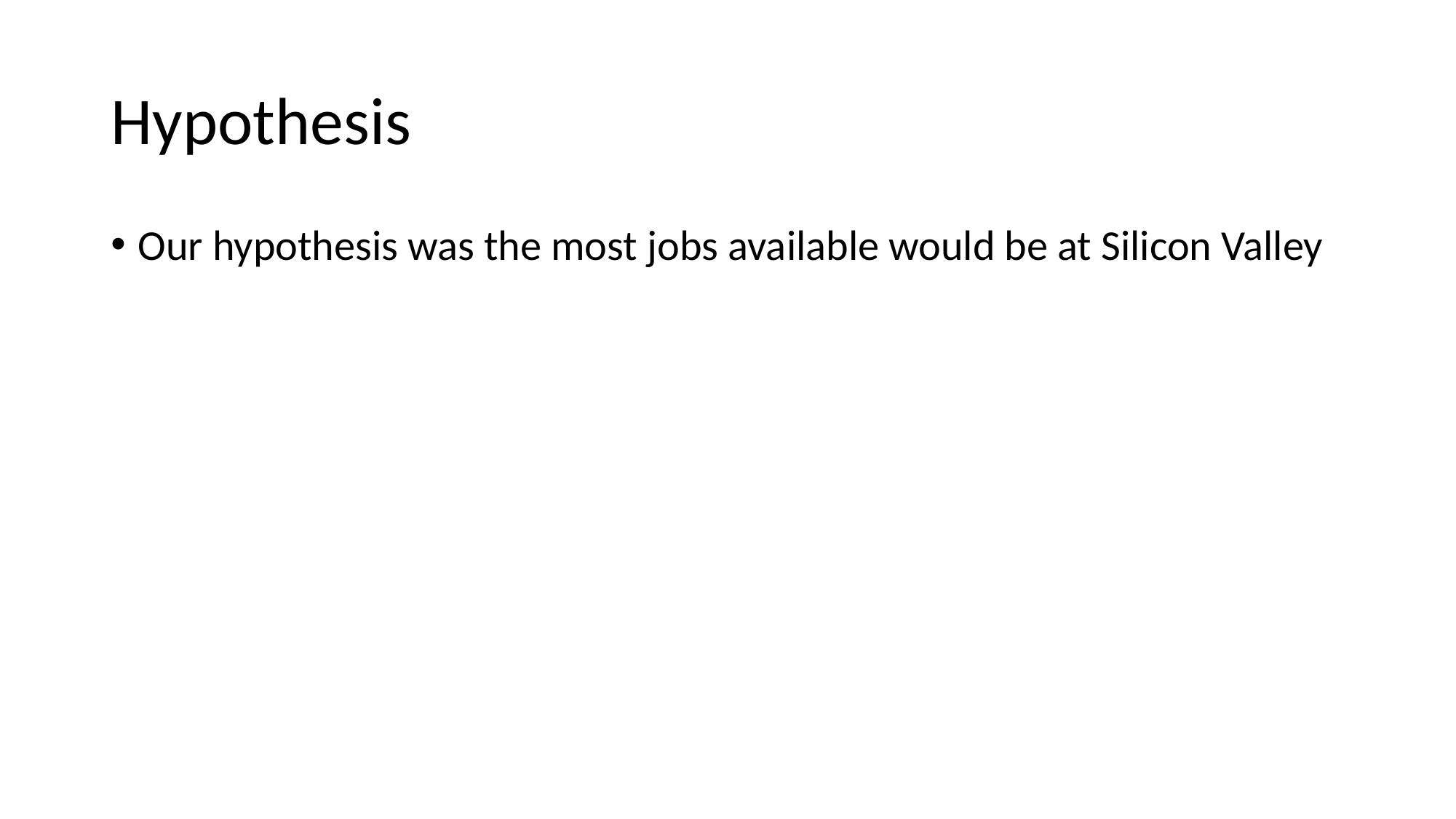

# Hypothesis
Our hypothesis was the most jobs available would be at Silicon Valley